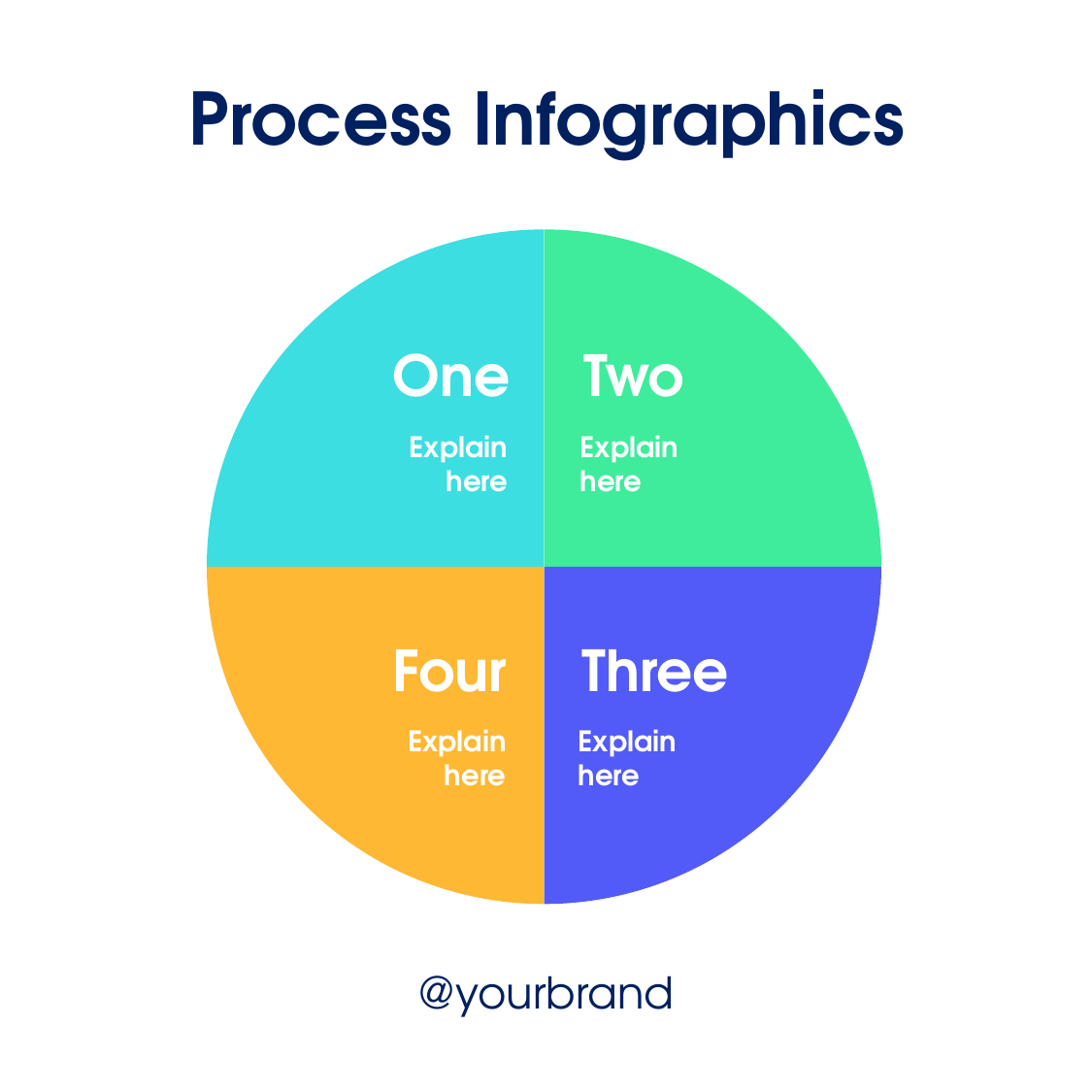

Process Infographics

One
Two
Explain here
Explain here
Four
Three
Explain here
Explain here
@yourbrand